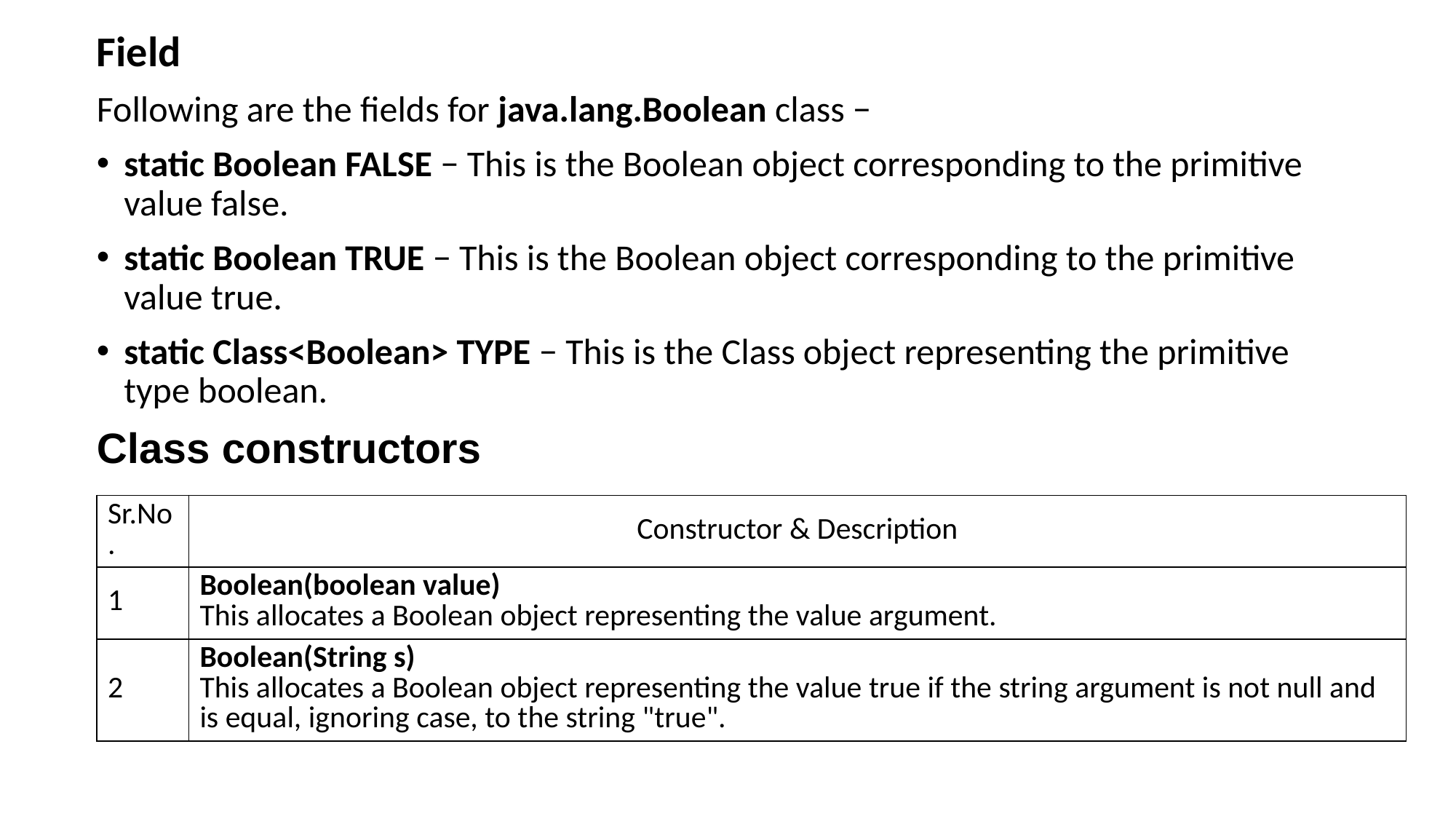

Field
Following are the fields for java.lang.Boolean class −
static Boolean FALSE − This is the Boolean object corresponding to the primitive value false.
static Boolean TRUE − This is the Boolean object corresponding to the primitive value true.
static Class<Boolean> TYPE − This is the Class object representing the primitive type boolean.
Class constructors

| Sr.No. | Constructor & Description |
| --- | --- |
| 1 | Boolean(boolean value) This allocates a Boolean object representing the value argument. |
| 2 | Boolean(String s) This allocates a Boolean object representing the value true if the string argument is not null and is equal, ignoring case, to the string "true". |